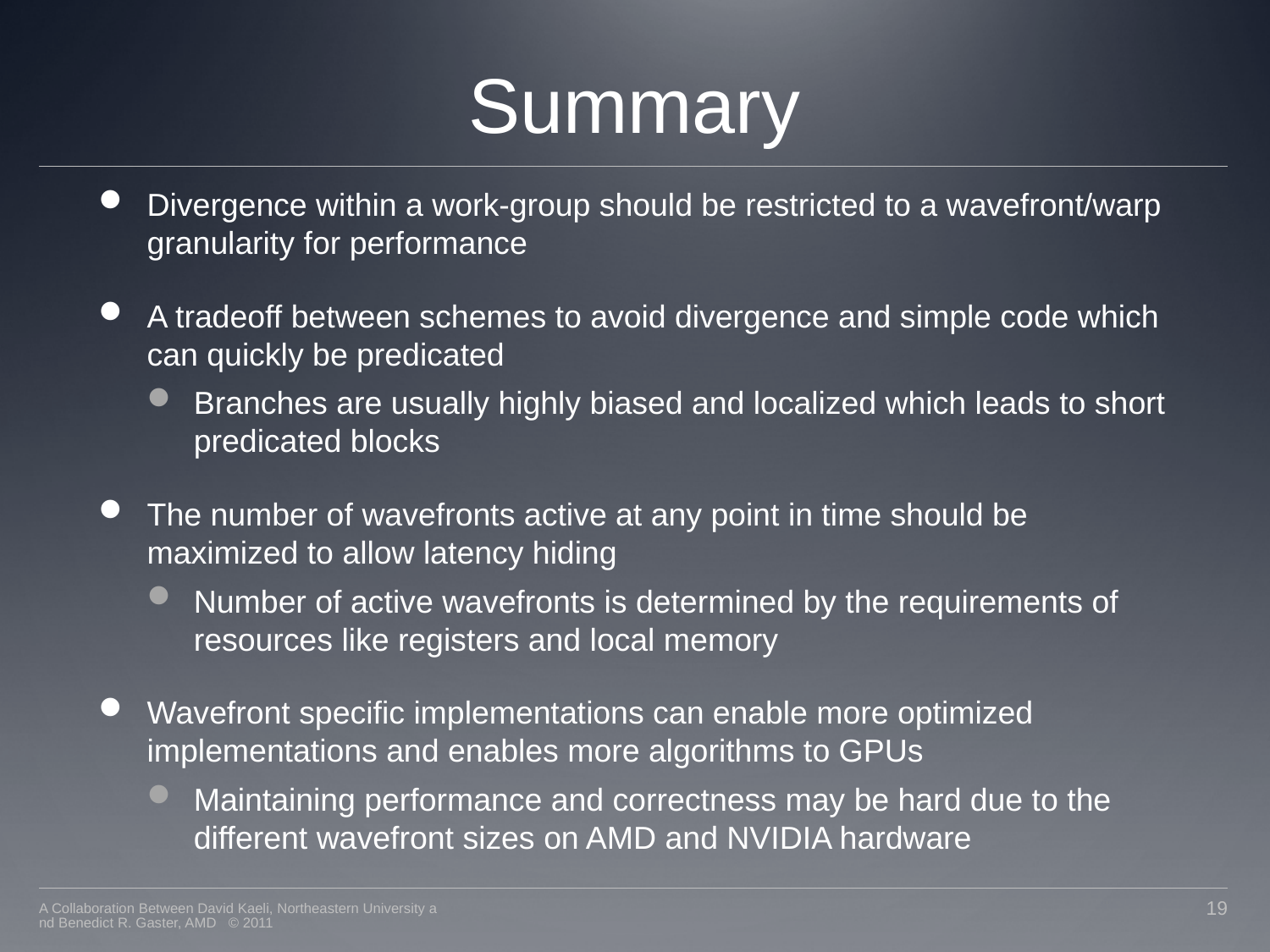

# Summary
Divergence within a work-group should be restricted to a wavefront/warp granularity for performance
A tradeoff between schemes to avoid divergence and simple code which can quickly be predicated
Branches are usually highly biased and localized which leads to short predicated blocks
The number of wavefronts active at any point in time should be maximized to allow latency hiding
Number of active wavefronts is determined by the requirements of resources like registers and local memory
Wavefront specific implementations can enable more optimized implementations and enables more algorithms to GPUs
Maintaining performance and correctness may be hard due to the different wavefront sizes on AMD and NVIDIA hardware
A Collaboration Between David Kaeli, Northeastern University and Benedict R. Gaster, AMD   © 2011
19